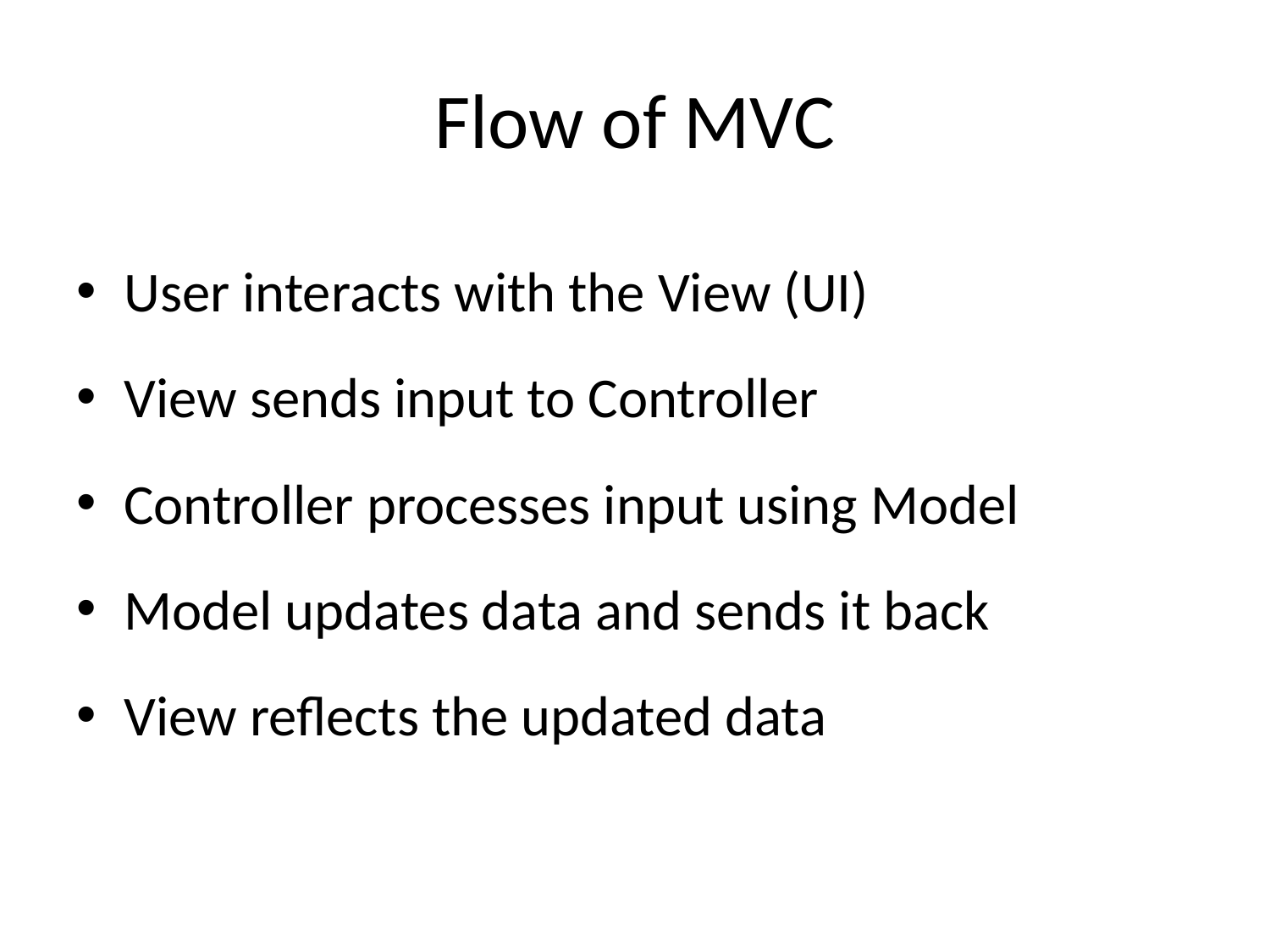

# Flow of MVC
User interacts with the View (UI)
View sends input to Controller
Controller processes input using Model
Model updates data and sends it back
View reflects the updated data